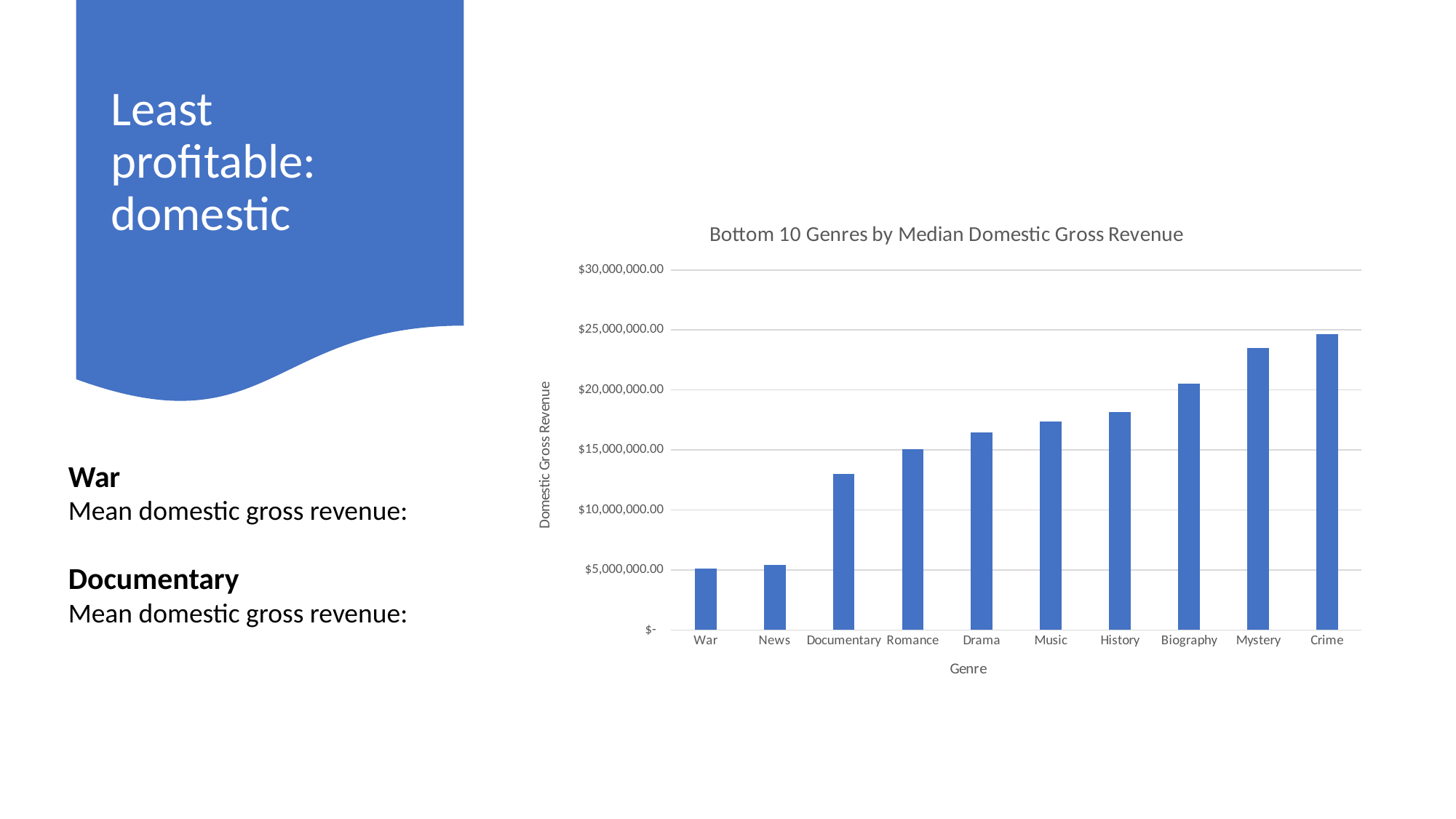

# Least profitable: domestic

### Chart: Bottom 10 Genres by Median Domestic Gross Revenue

| Category |  |
|---|---|
| War | 5106849.01960784 |
| News | 5410350.0 |
| Documentary | 13001777.21875 |
| Romance | 15062354.9102564 |
| Drama | 16447128.7230504 |
| Music | 17382576.6555555 |
| History | 18174198.5037037 |
| Biography | 20522874.3789473 |
| Mystery | 23467862.4390243 |
| Crime | 24644489.1534391 |
War
Mean domestic gross revenue:

Documentary
Mean domestic gross revenue: